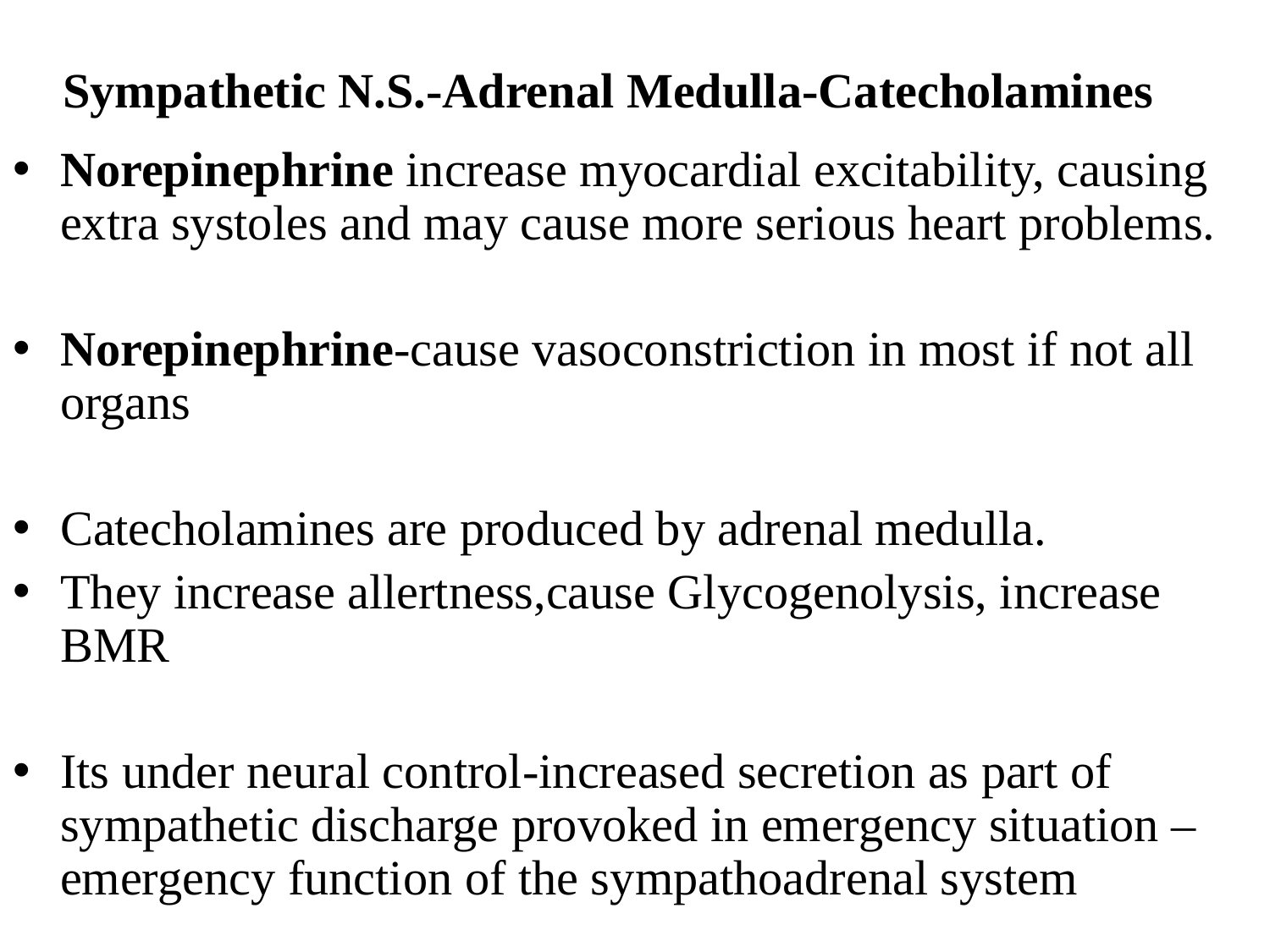

# Sympathetic N.S.-Adrenal Medulla-Catecholamines
Norepinephrine increase myocardial excitability, causing extra systoles and may cause more serious heart problems.

Norepinephrine-cause vasoconstriction in most if not all organs

Catecholamines are produced by adrenal medulla.
They increase allertness,cause Glycogenolysis, increase BMR

Its under neural control-increased secretion as part of sympathetic discharge provoked in emergency situation –emergency function of the sympathoadrenal system